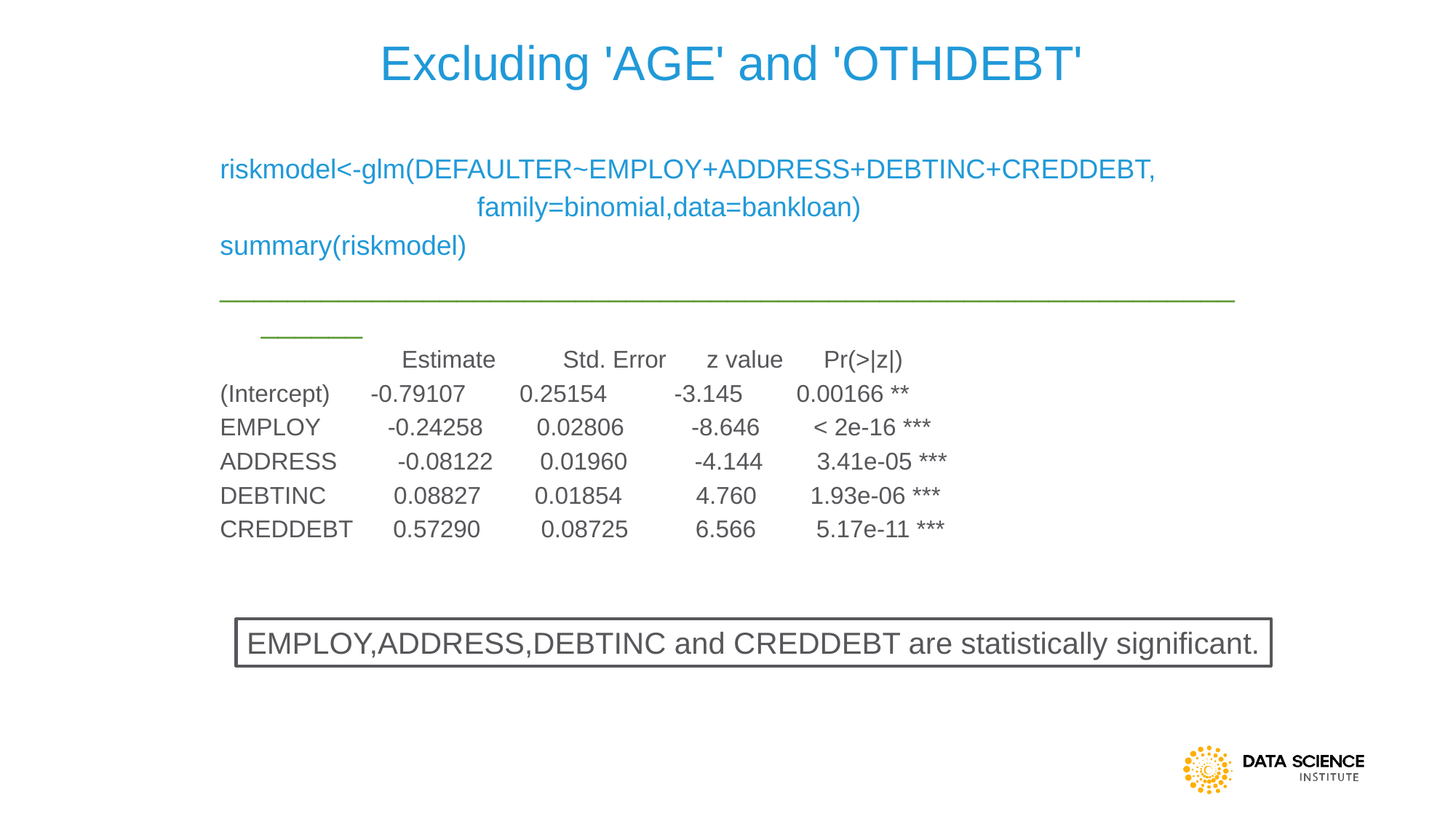

22
Excluding 'AGE' and 'OTHDEBT'
riskmodel<-glm(DEFAULTER~EMPLOY+ADDRESS+DEBTINC+CREDDEBT,
		              family=binomial,data=bankloan)
summary(riskmodel)
__________________________________________________________________
                           Estimate          Std. Error      z value      Pr(>|z|)
(Intercept)      -0.79107        0.25154          -3.145        0.00166 **
EMPLOY          -0.24258        0.02806          -8.646        < 2e-16 ***
ADDRESS         -0.08122       0.01960          -4.144        3.41e-05 ***
DEBTINC          0.08827        0.01854           4.760        1.93e-06 ***
CREDDEBT      0.57290         0.08725          6.566         5.17e-11 ***

EMPLOY,ADDRESS,DEBTINC and CREDDEBT are statistically significant.